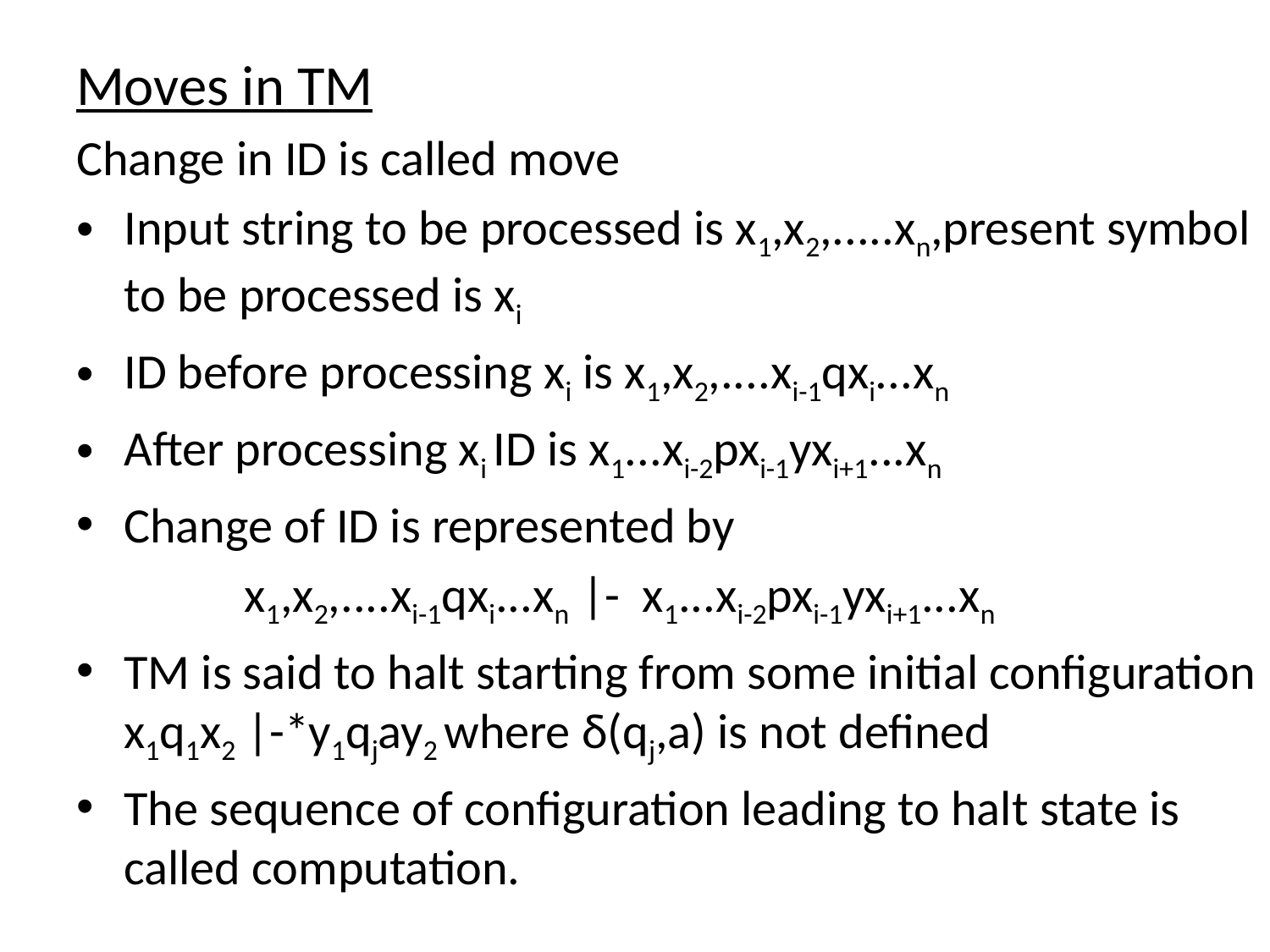

Moves in TM
Change in ID is called move
Input string to be processed is x1,x2,.....xn,present symbol to be processed is xi
ID before processing xi is x1,x2,....xi-1qxi...xn
After processing xi ID is x1...xi-2pxi-1yxi+1...xn
Change of ID is represented by
               x1,x2,....xi-1qxi...xn  |-  x1...xi-2pxi-1yxi+1...xn
TM is said to halt starting from some initial configuration x1q1x2 |-*y1qjay2 where δ(qj,a) is not defined
The sequence of configuration leading to halt state is called computation.